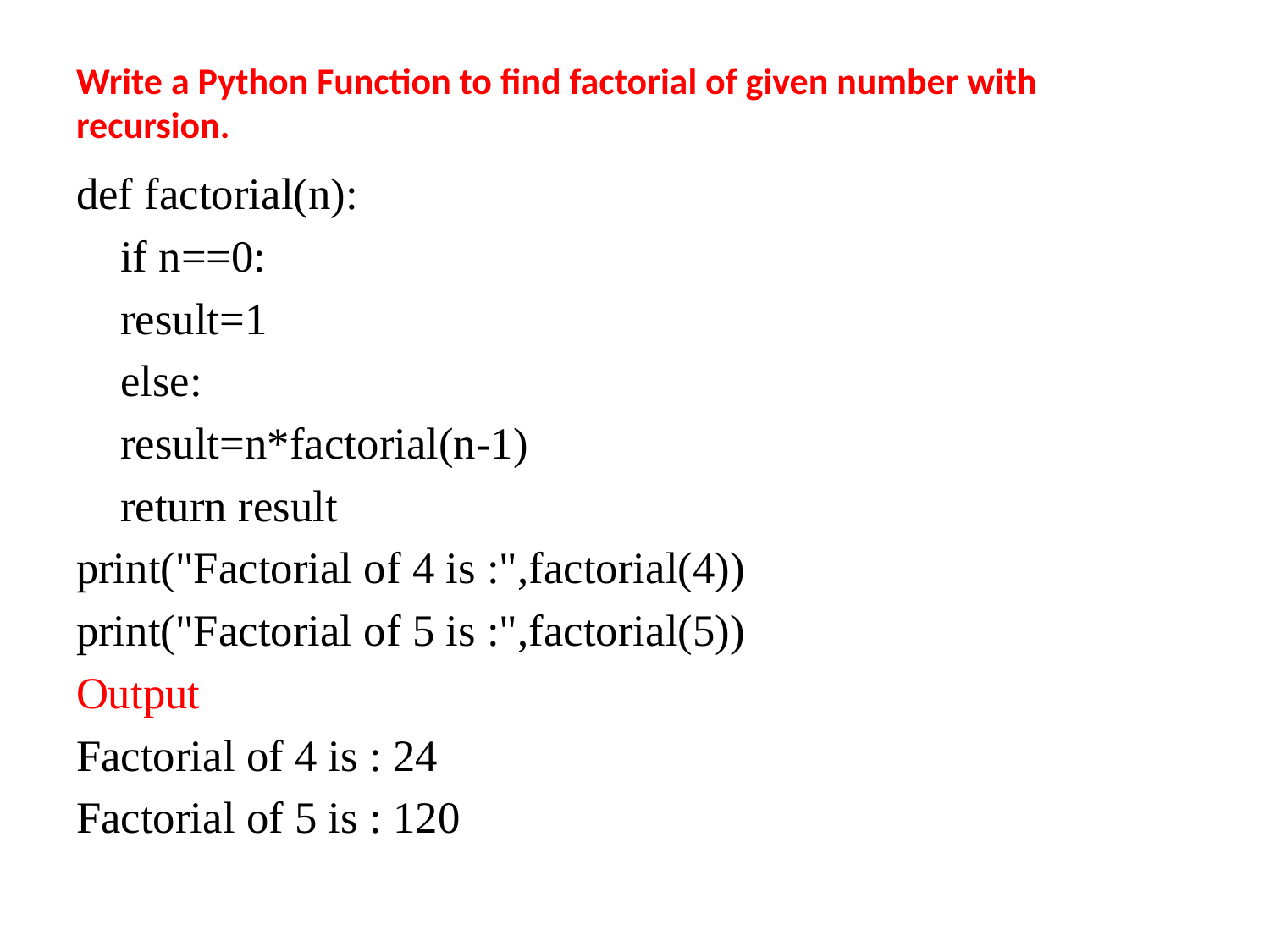

# Write a Python Function to find factorial of given number with recursion.
def factorial(n):
	if n==0:
		result=1
	else:
		result=n*factorial(n-1)
	return result
print("Factorial of 4 is :",factorial(4))
print("Factorial of 5 is :",factorial(5))
Output
Factorial of 4 is : 24
Factorial of 5 is : 120